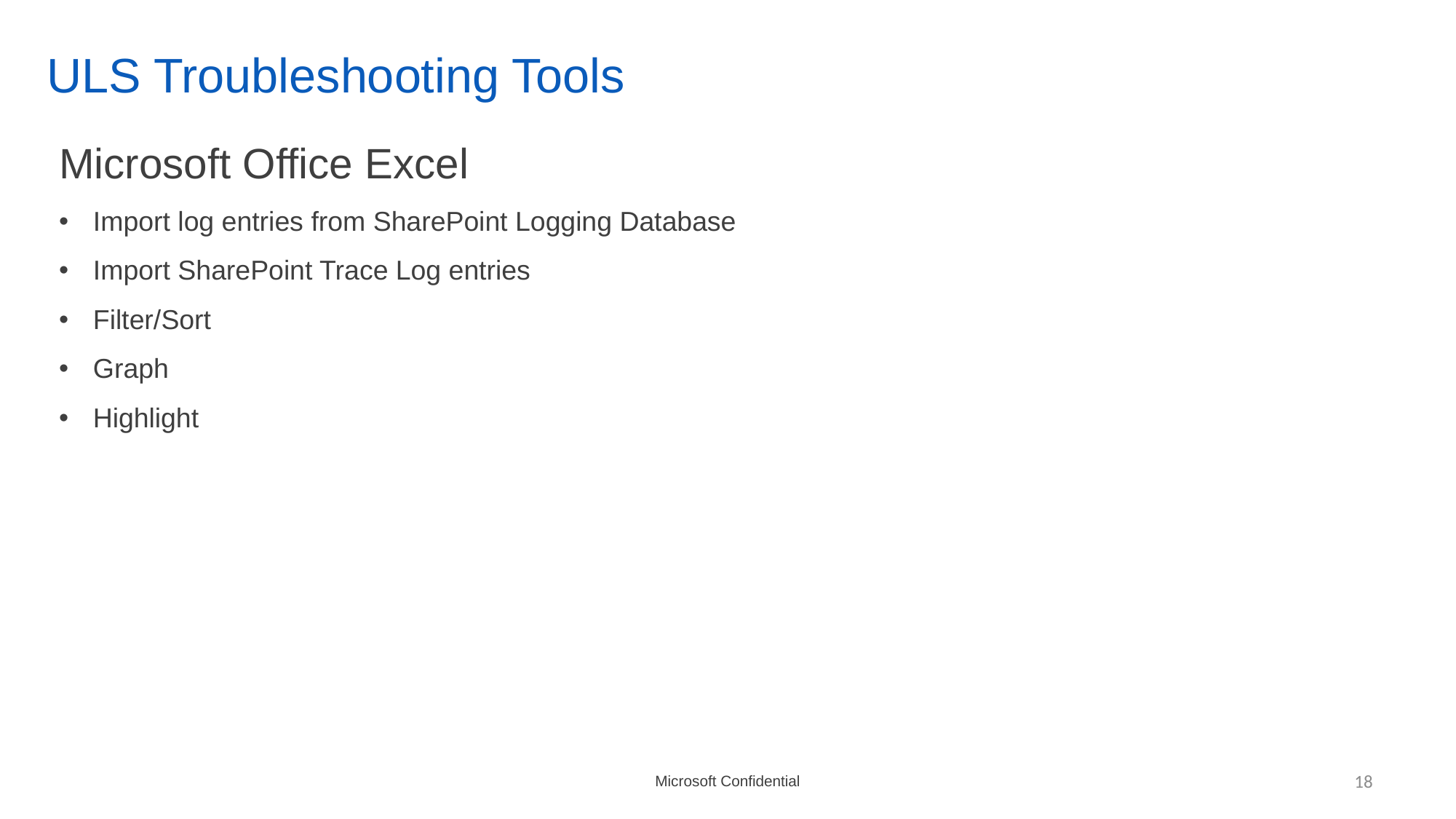

# ULS Troubleshooting Tools
Microsoft Office Excel
Import log entries from SharePoint Logging Database
Import SharePoint Trace Log entries
Filter/Sort
Graph
Highlight

18